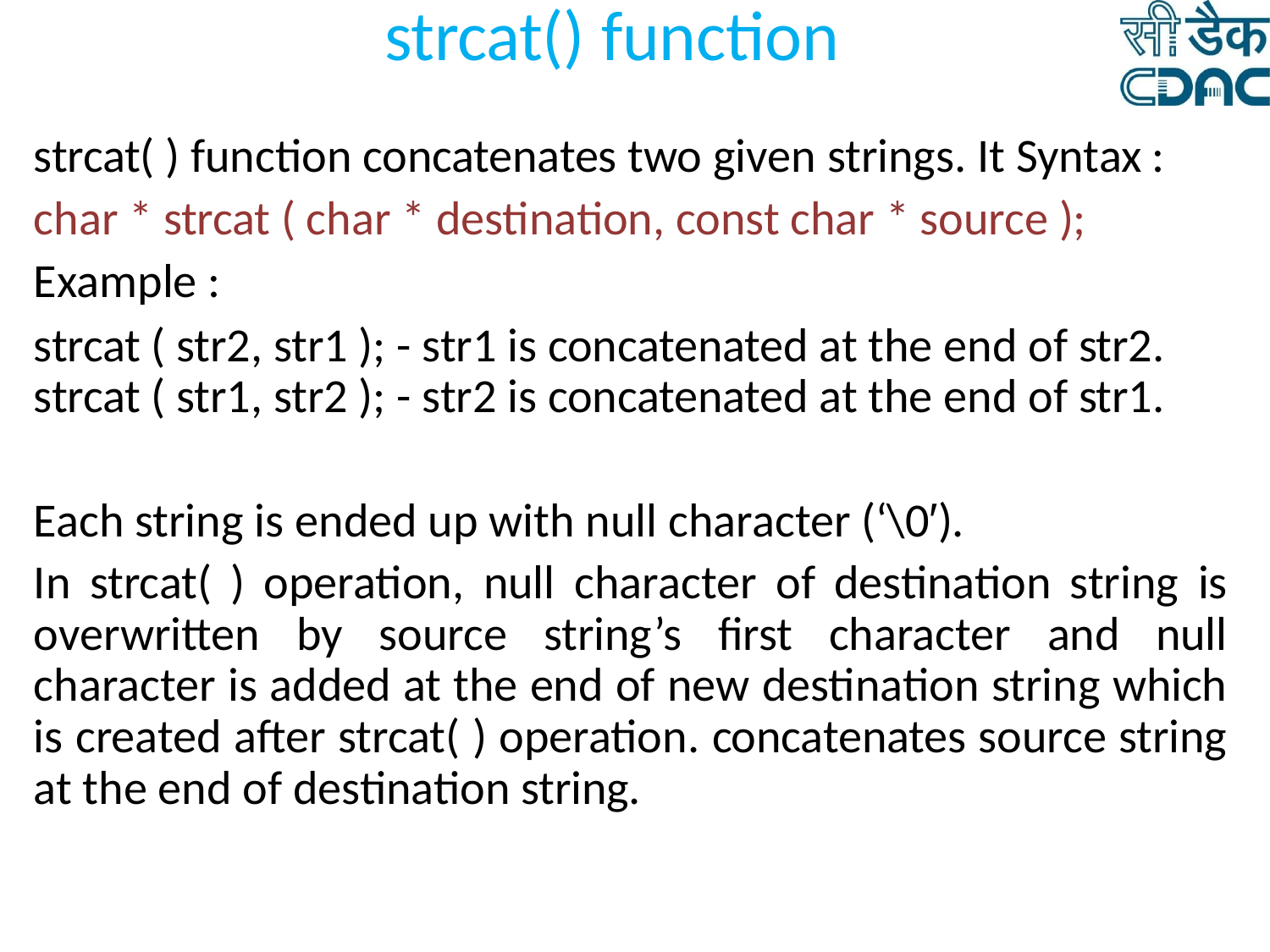

# strcat() function
strcat( ) function concatenates two given strings. It Syntax : char * strcat ( char * destination, const char * source ); Example :
strcat ( str2, str1 ); - str1 is concatenated at the end of str2. strcat ( str1, str2 ); - str2 is concatenated at the end of str1.

Each string is ended up with null character (‘\0′).
In strcat( ) operation, null character of destination string is overwritten  by  source  string’s  first  character  and  null character is added at the end of new destination string which is created after strcat( ) operation. concatenates source string at the end of destination string.